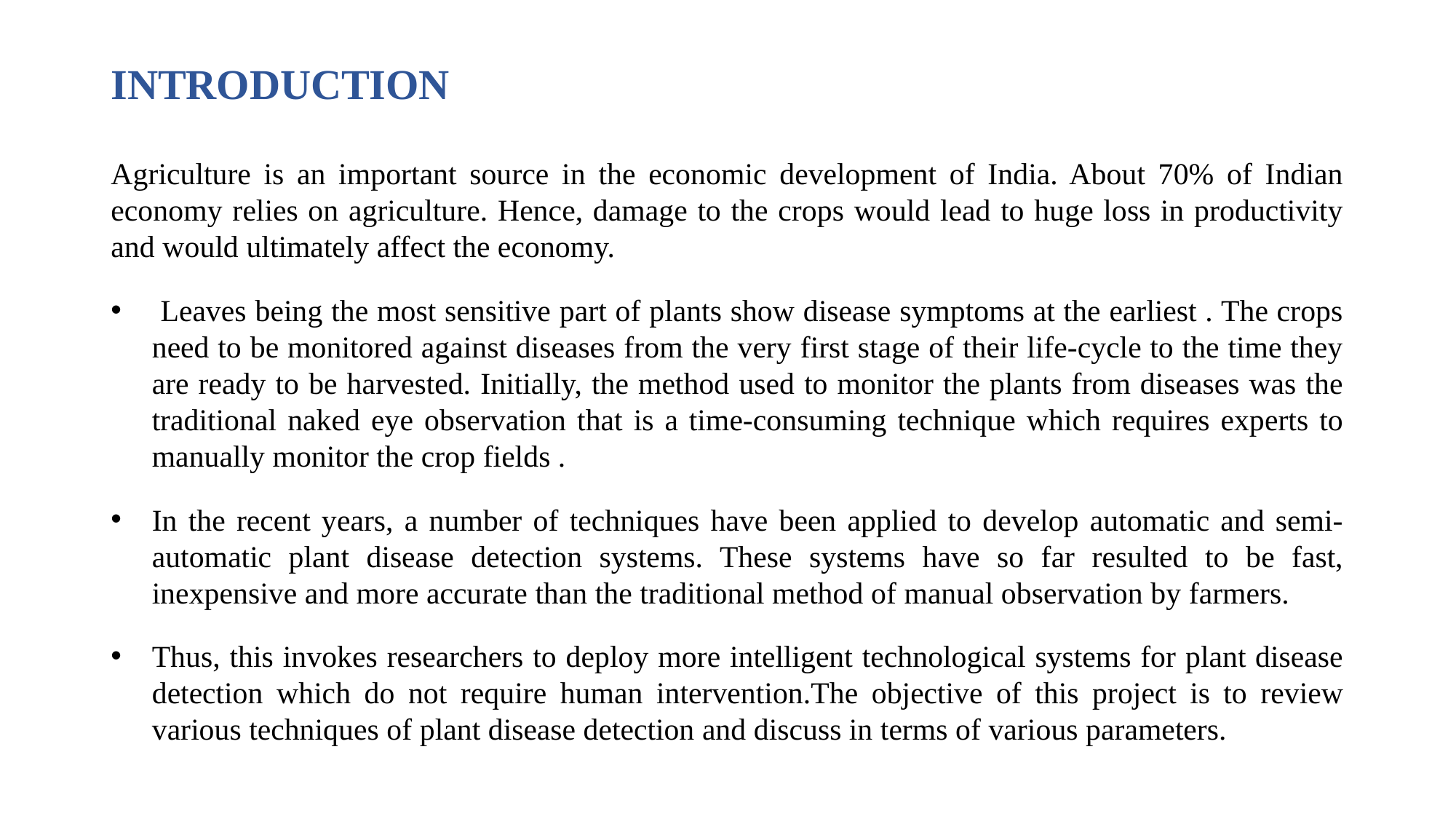

# INTRODUCTION
Agriculture is an important source in the economic development of India. About 70% of Indian economy relies on agriculture. Hence, damage to the crops would lead to huge loss in productivity and would ultimately affect the economy.
 Leaves being the most sensitive part of plants show disease symptoms at the earliest . The crops need to be monitored against diseases from the very first stage of their life-cycle to the time they are ready to be harvested. Initially, the method used to monitor the plants from diseases was the traditional naked eye observation that is a time-consuming technique which requires experts to manually monitor the crop fields .
In the recent years, a number of techniques have been applied to develop automatic and semi-automatic plant disease detection systems. These systems have so far resulted to be fast, inexpensive and more accurate than the traditional method of manual observation by farmers.
Thus, this invokes researchers to deploy more intelligent technological systems for plant disease detection which do not require human intervention.The objective of this project is to review various techniques of plant disease detection and discuss in terms of various parameters.